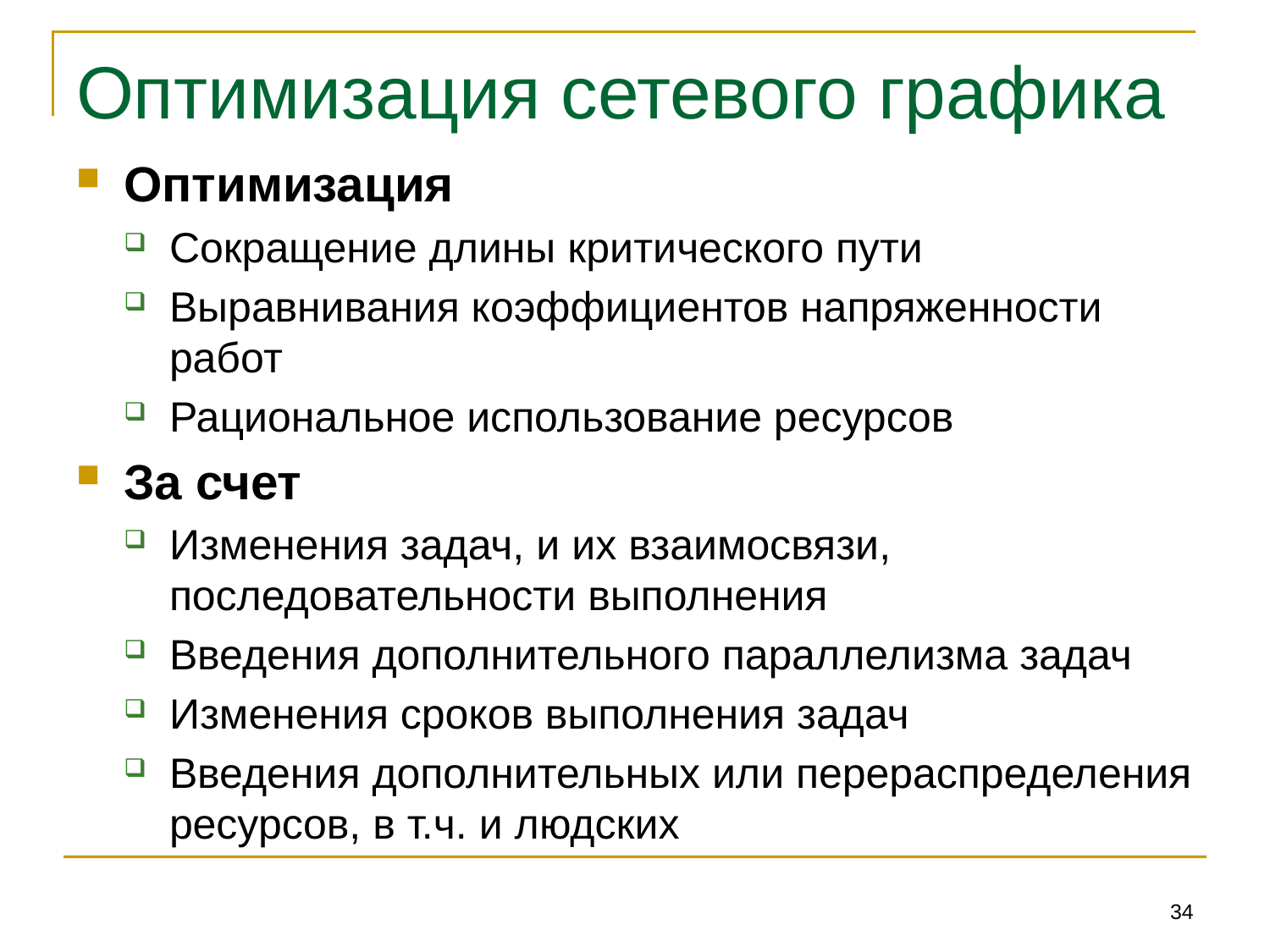

# Оптимизация сетевого графика
Оптимизация
Сокращение длины критического пути
Выравнивания коэффициентов напряженности работ
Рациональное использование ресурсов
За счет
Изменения задач, и их взаимосвязи, последовательности выполнения
Введения дополнительного параллелизма задач
Изменения сроков выполнения задач
Введения дополнительных или перераспределения ресурсов, в т.ч. и людских
34